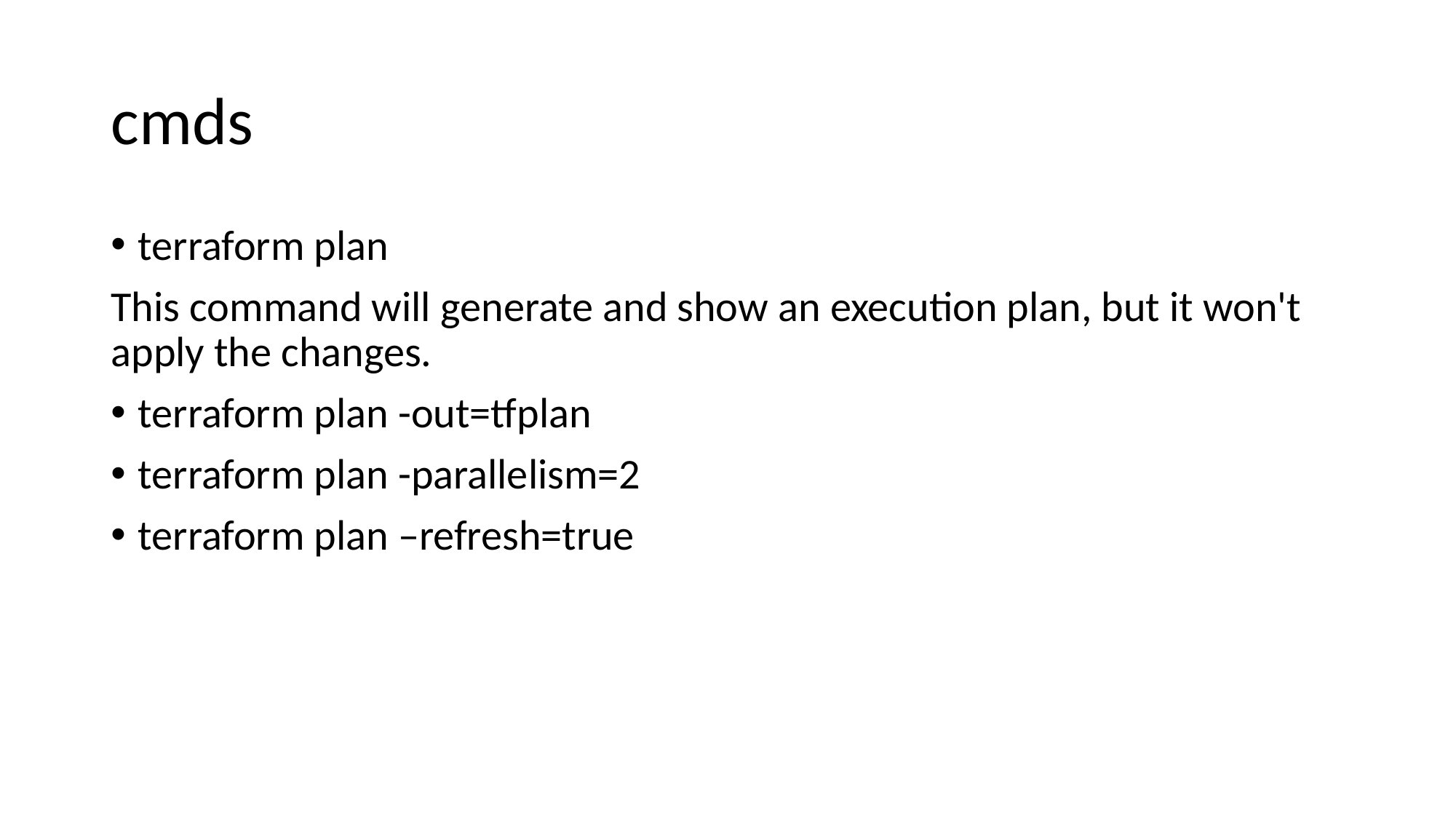

# cmds
terraform plan
This command will generate and show an execution plan, but it won't apply the changes.
terraform plan -out=tfplan
terraform plan -parallelism=2
terraform plan –refresh=true